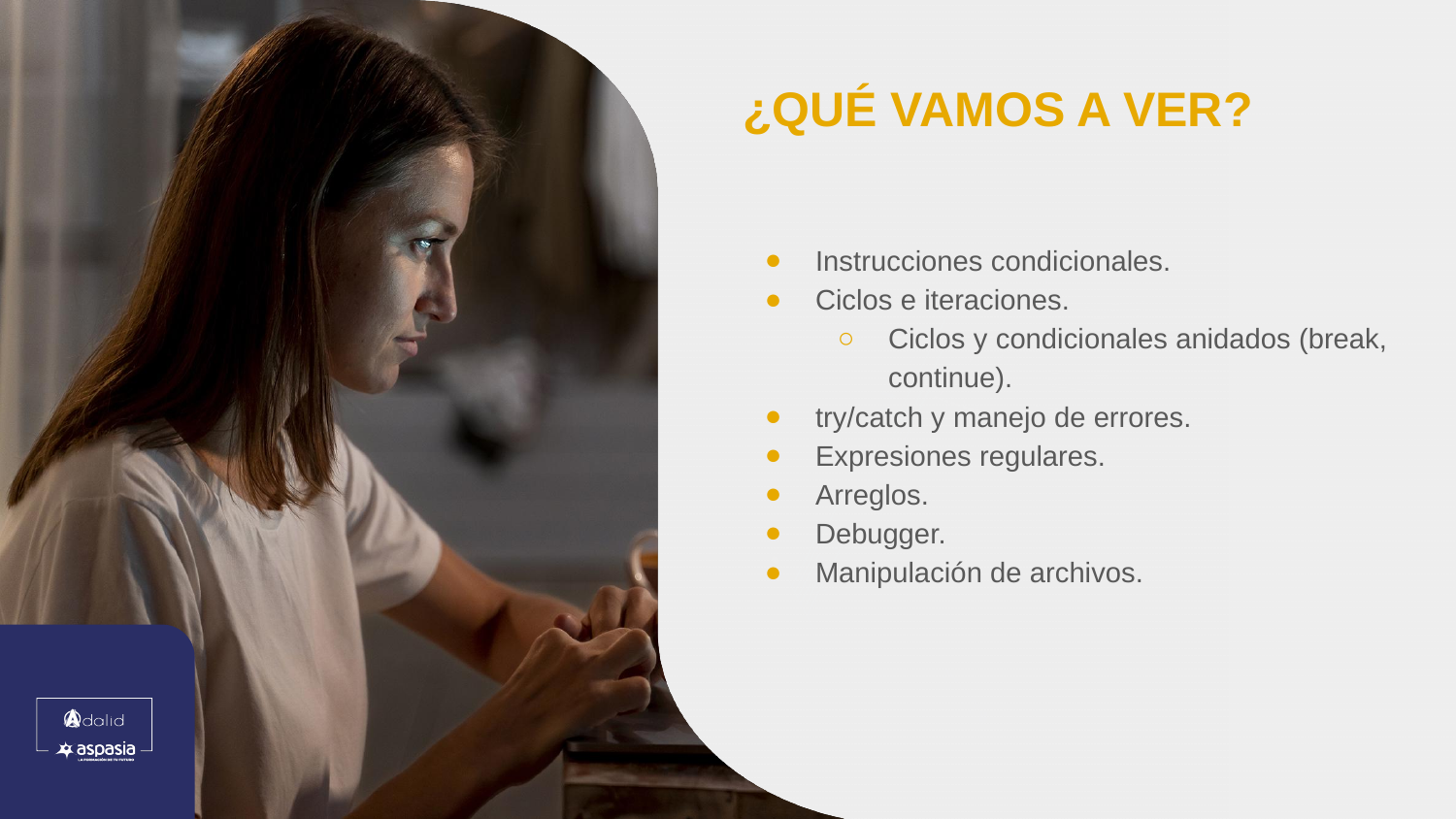

Instrucciones condicionales.
Ciclos e iteraciones.
Ciclos y condicionales anidados (break, continue).
try/catch y manejo de errores.
Expresiones regulares.
Arreglos.
Debugger.
Manipulación de archivos.